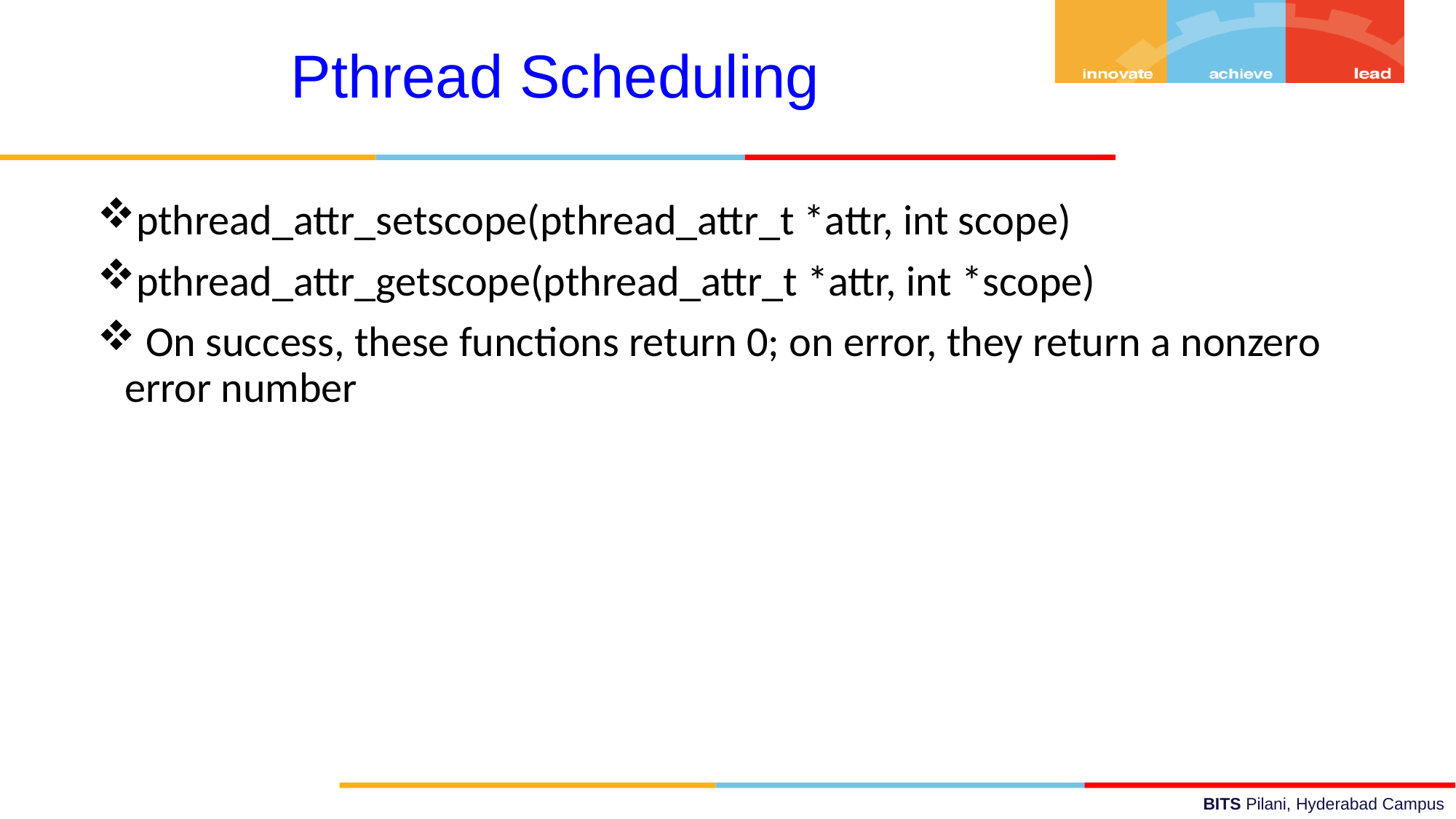

Pthread Scheduling
pthread_attr_setscope(pthread_attr_t *attr, int scope)
pthread_attr_getscope(pthread_attr_t *attr, int *scope)
 On success, these functions return 0; on error, they return a nonzero  error number